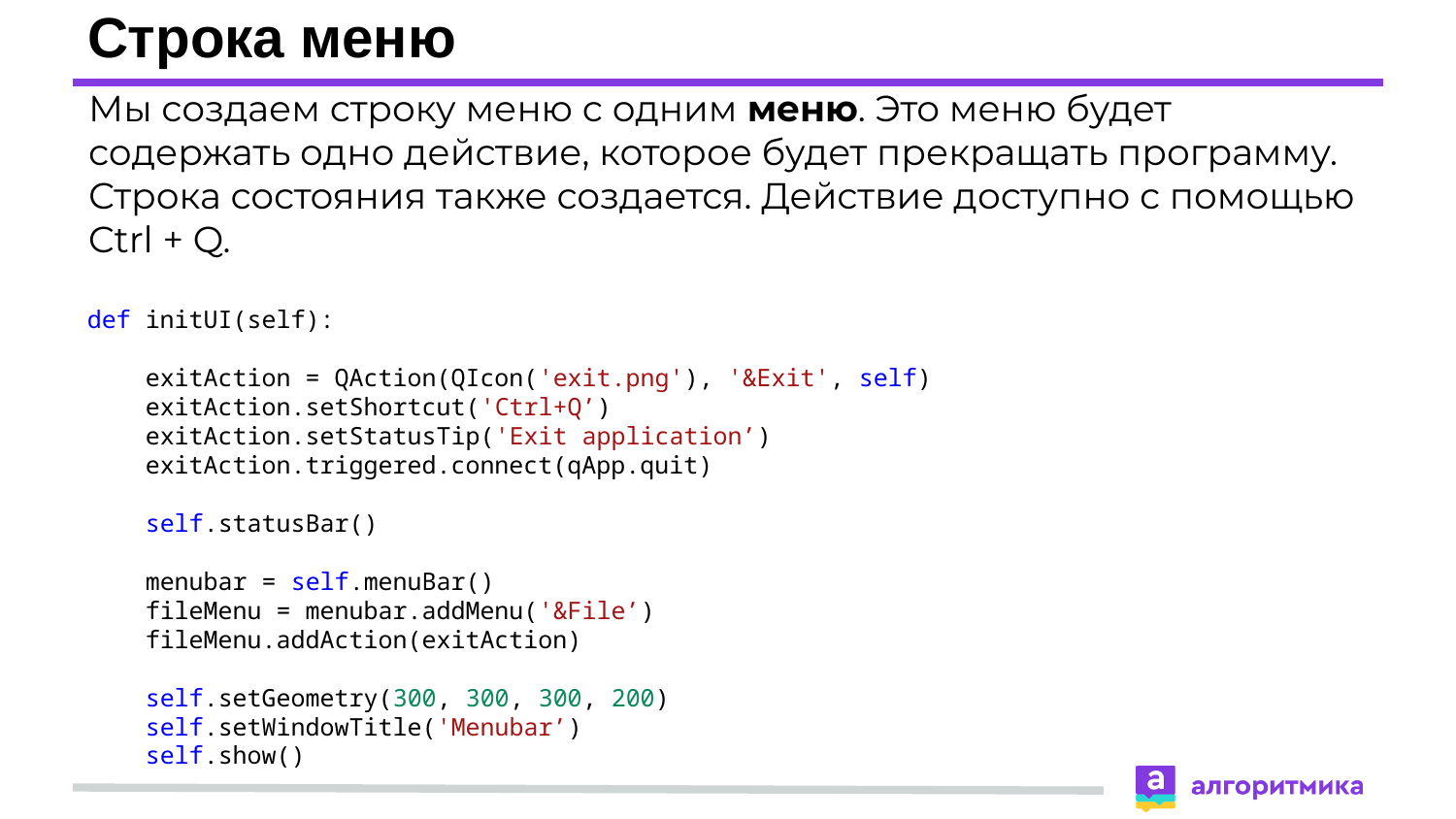

# Строка меню
Мы создаем строку меню с одним меню. Это меню будет содержать одно действие, которое будет прекращать программу. Строка состояния также создается. Действие доступно с помощью Ctrl + Q.
def initUI(self):
    exitAction = QAction(QIcon('exit.png'), '&Exit', self)
    exitAction.setShortcut('Ctrl+Q’)
    exitAction.setStatusTip('Exit application’)
    exitAction.triggered.connect(qApp.quit)
    self.statusBar()
    menubar = self.menuBar()
    fileMenu = menubar.addMenu('&File’)
    fileMenu.addAction(exitAction)
    self.setGeometry(300, 300, 300, 200)
    self.setWindowTitle('Menubar’)
    self.show()